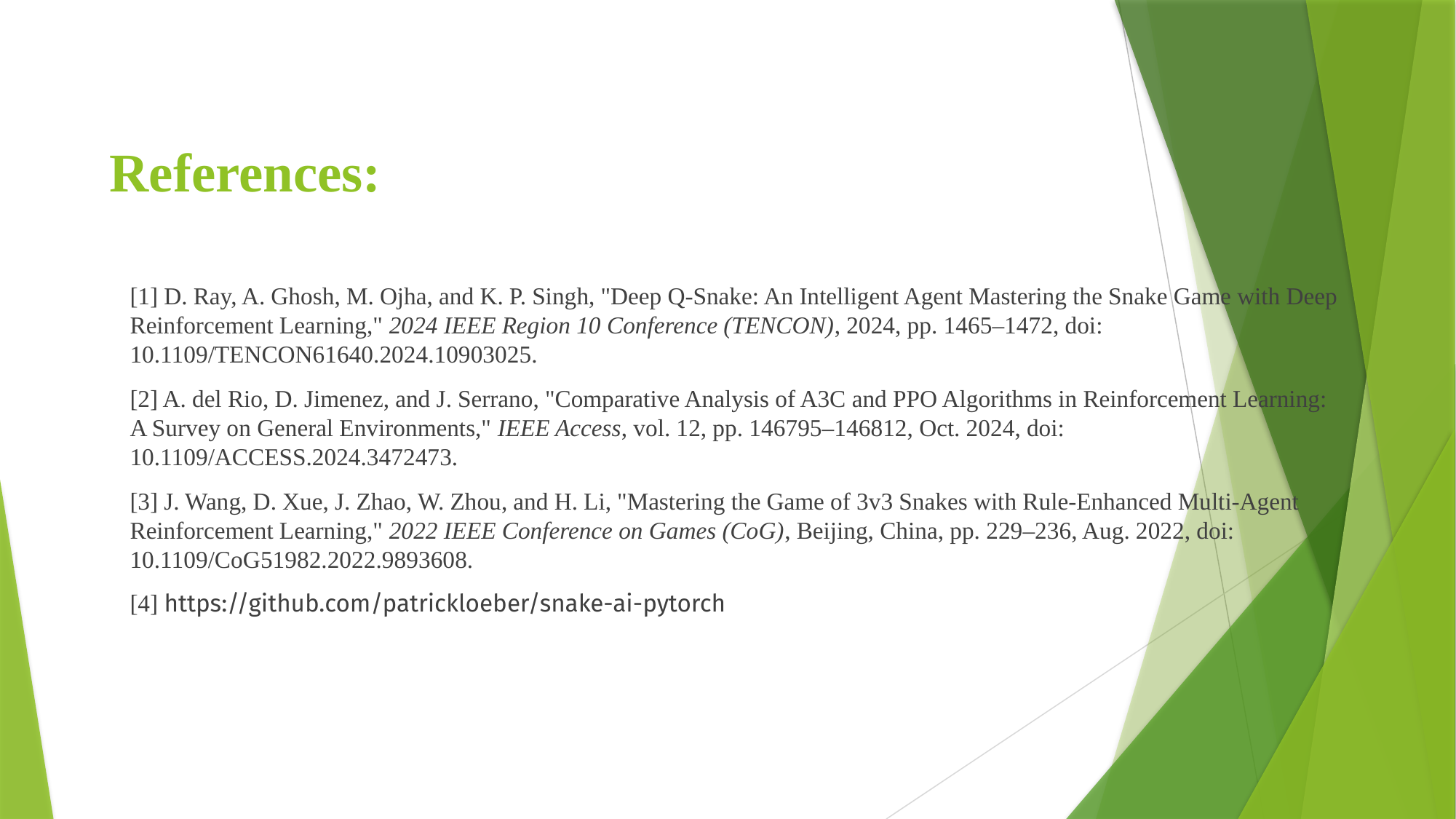

# References:
[1] D. Ray, A. Ghosh, M. Ojha, and K. P. Singh, "Deep Q-Snake: An Intelligent Agent Mastering the Snake Game with Deep Reinforcement Learning," 2024 IEEE Region 10 Conference (TENCON), 2024, pp. 1465–1472, doi: 10.1109/TENCON61640.2024.10903025.
[2] A. del Rio, D. Jimenez, and J. Serrano, "Comparative Analysis of A3C and PPO Algorithms in Reinforcement Learning: A Survey on General Environments," IEEE Access, vol. 12, pp. 146795–146812, Oct. 2024, doi: 10.1109/ACCESS.2024.3472473.
[3] J. Wang, D. Xue, J. Zhao, W. Zhou, and H. Li, "Mastering the Game of 3v3 Snakes with Rule-Enhanced Multi-Agent Reinforcement Learning," 2022 IEEE Conference on Games (CoG), Beijing, China, pp. 229–236, Aug. 2022, doi: 10.1109/CoG51982.2022.9893608.
[4] https://github.com/patrickloeber/snake-ai-pytorch